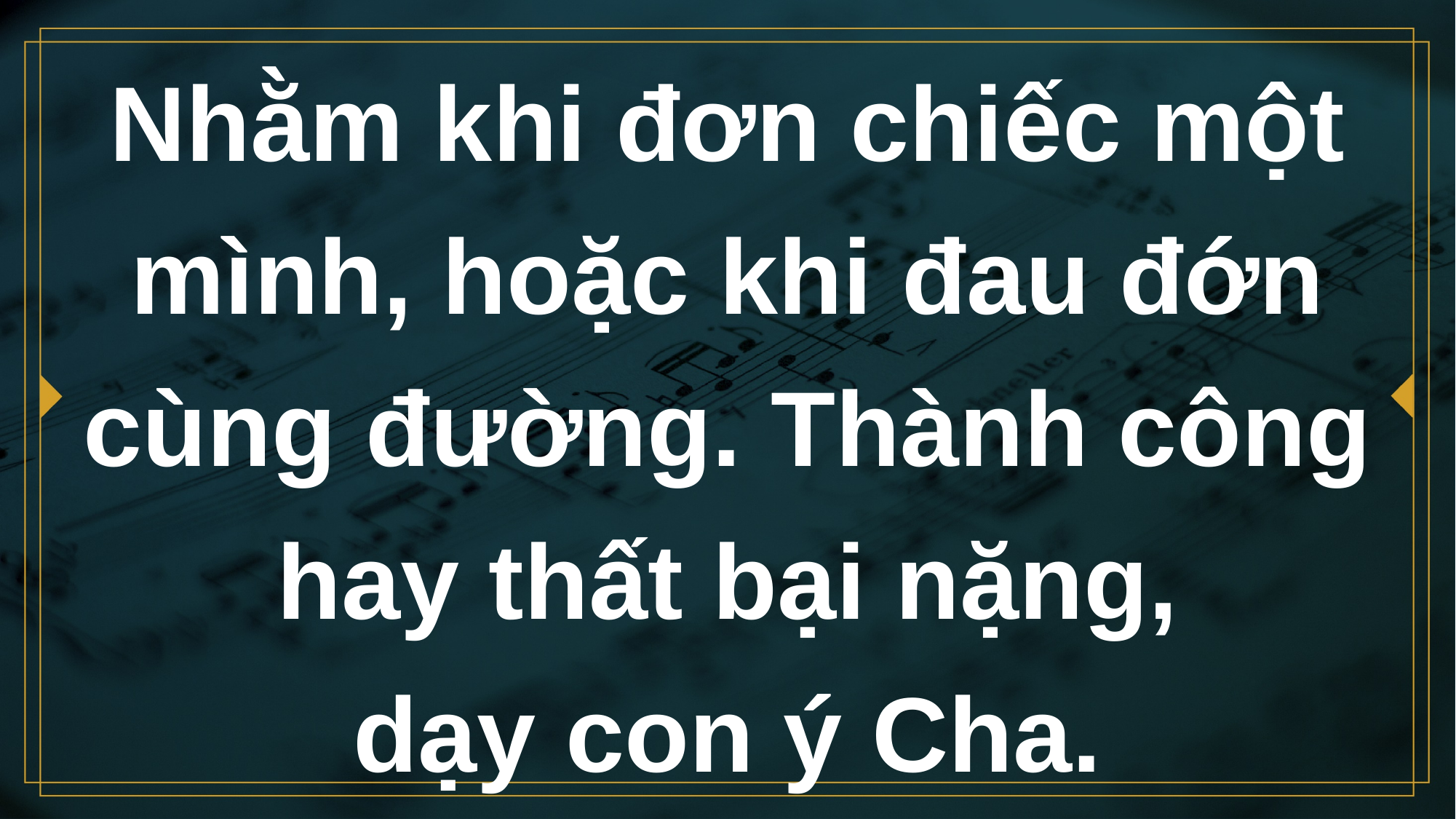

# Nhằm khi đơn chiếc một mình, hoặc khi đau đớn cùng đường. Thành công hay thất bại nặng, dạy con ý Cha.